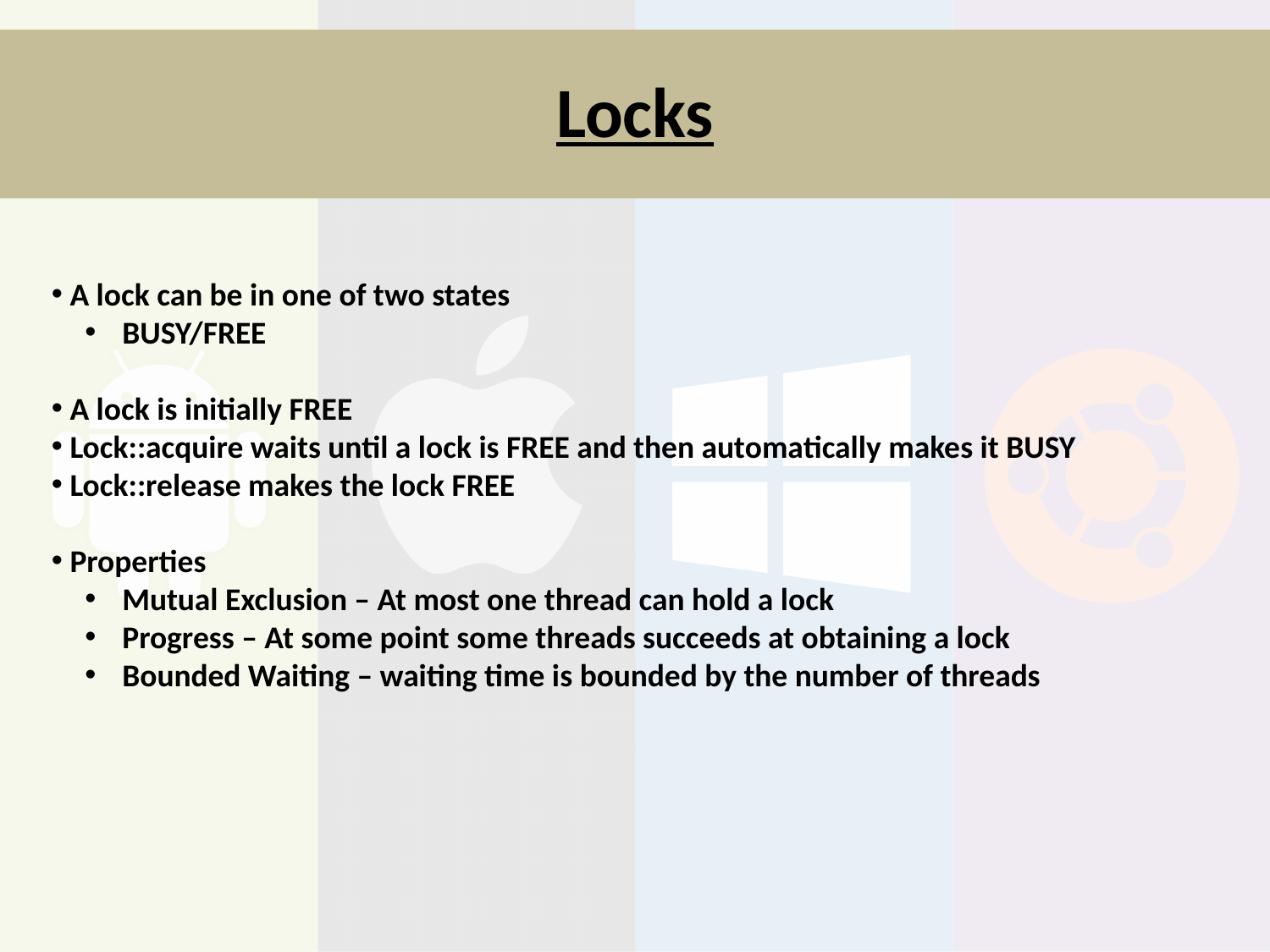

# Locks

 A lock can be in one of two states
 BUSY/FREE

 A lock is initially FREE
 Lock::acquire waits until a lock is FREE and then automatically makes it BUSY
 Lock::release makes the lock FREE

 Properties
 Mutual Exclusion – At most one thread can hold a lock
 Progress – At some point some threads succeeds at obtaining a lock
 Bounded Waiting – waiting time is bounded by the number of threads